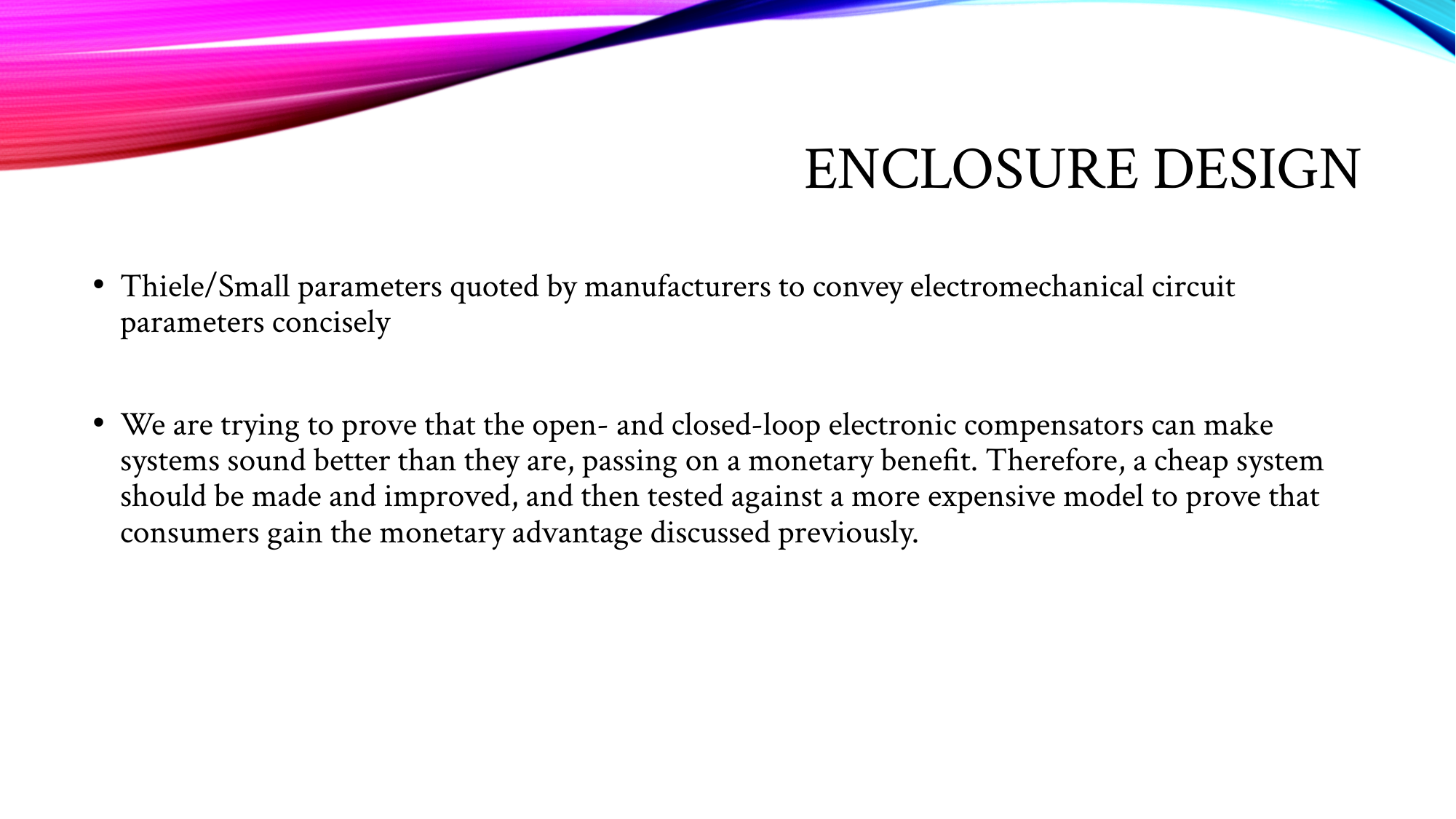

# Enclosure Design
Thiele/Small parameters quoted by manufacturers to convey electromechanical circuit parameters concisely

We are trying to prove that the open- and closed-loop electronic compensators can make systems sound better than they are, passing on a monetary benefit. Therefore, a cheap system should be made and improved, and then tested against a more expensive model to prove that consumers gain the monetary advantage discussed previously.